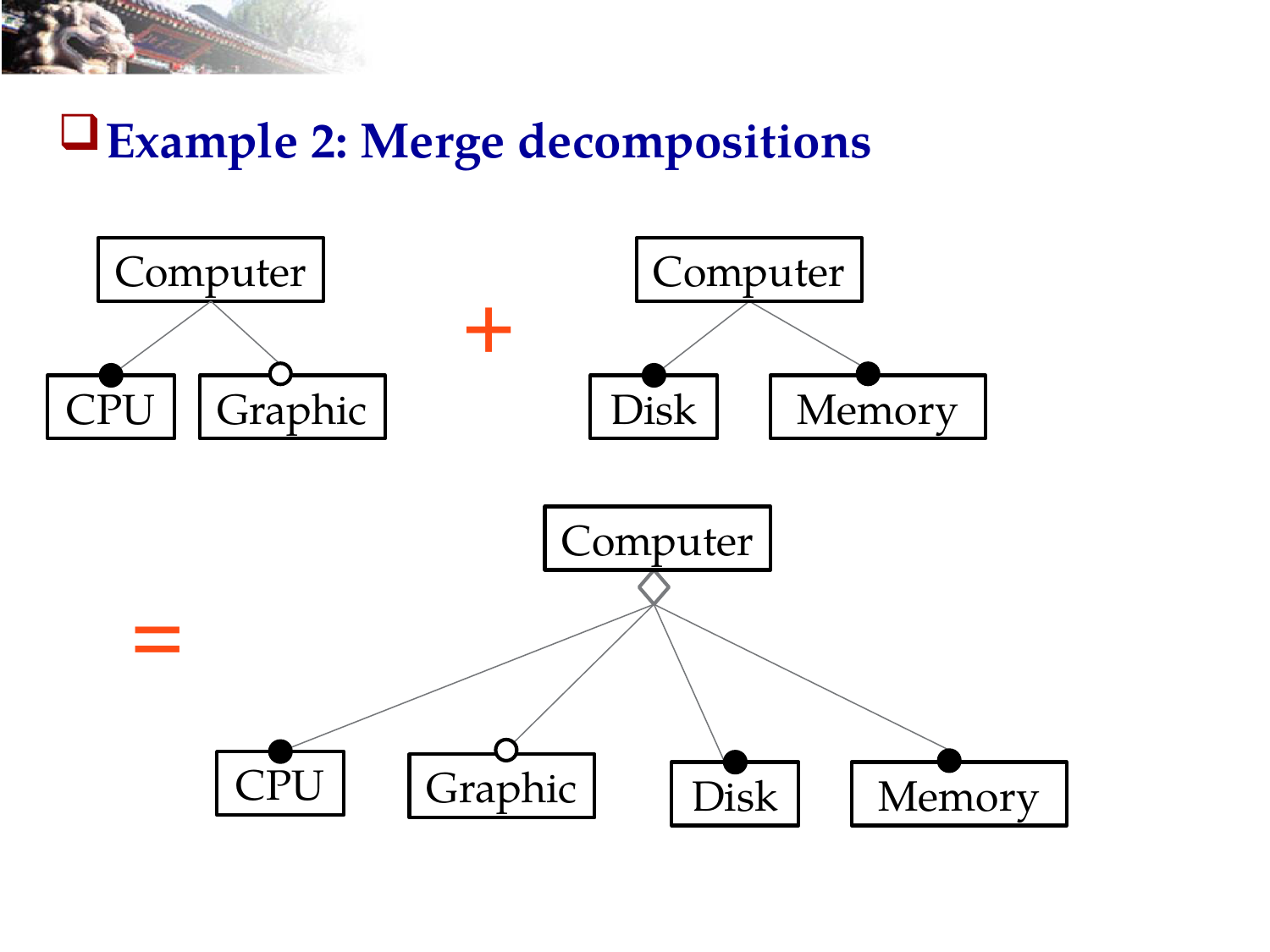

#
Example 2: Merge decompositions
Computer
Computer
+

CPU
Graphic
Disk
Memory
Computer
=

CPU

Graphic
Disk
Memory